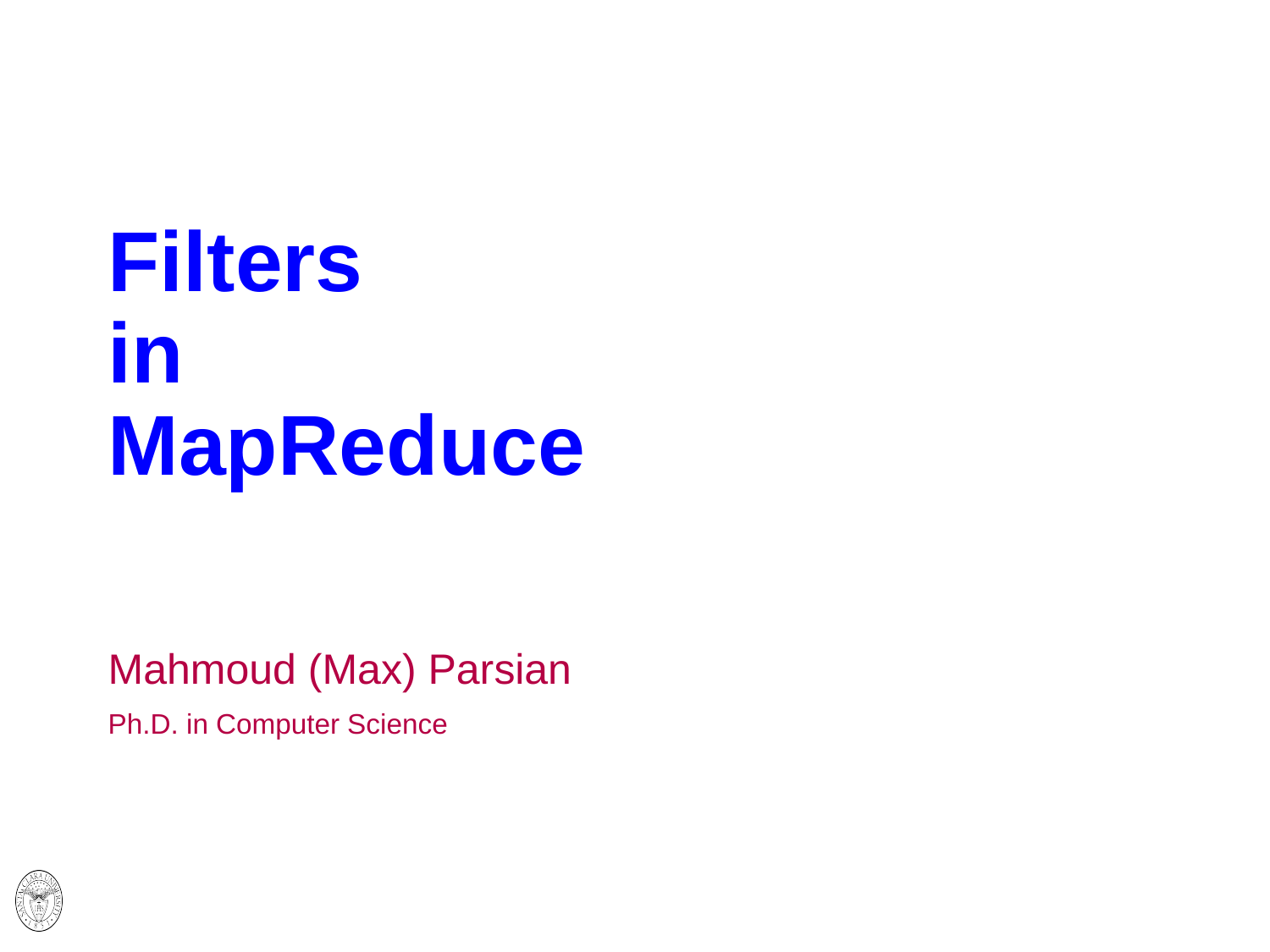

# Filters in MapReduce
Mahmoud (Max) Parsian
Ph.D. in Computer Science